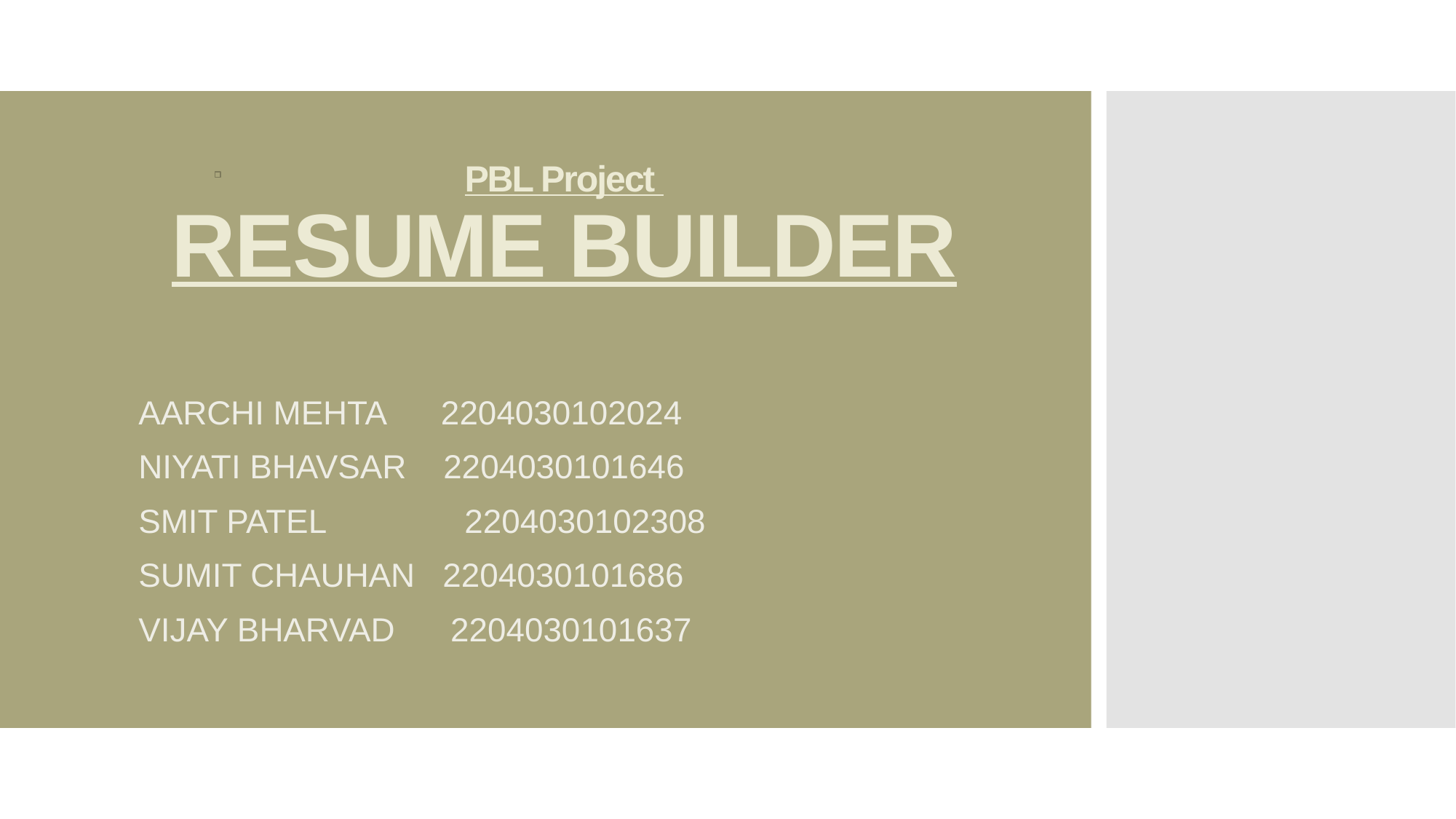

# PBL Project RESUME BUILDER

AARCHI MEHTA      2204030102024
NIYATI BHAVSAR    2204030101646
SMIT PATEL               2204030102308
SUMIT CHAUHAN   2204030101686
VIJAY BHARVAD      2204030101637